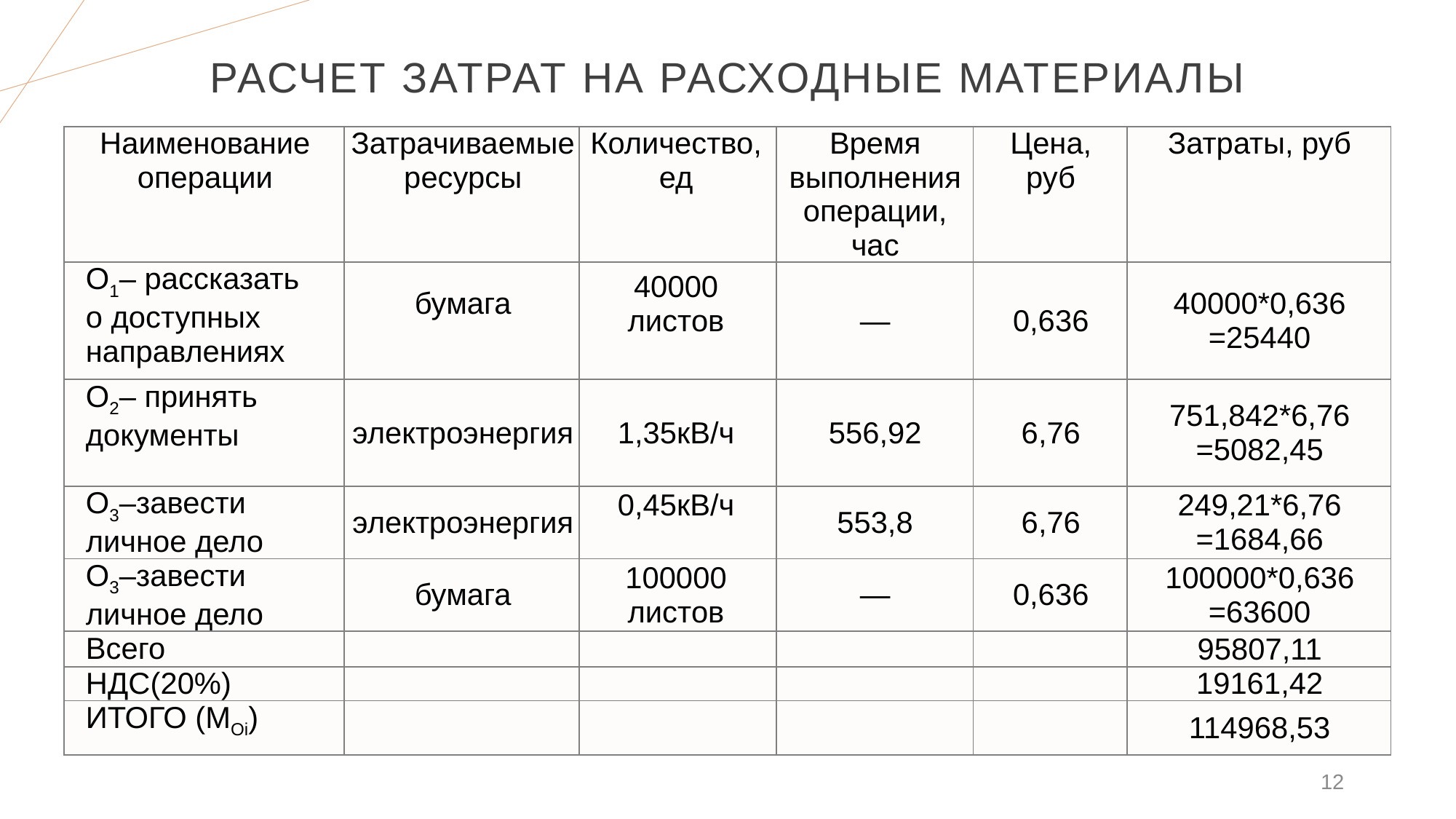

# Расчет затрат на расходные материалы
| Наименование операции | Затрачиваемые ресурсы | Количество, ед | Время выполнения операции, час | Цена, руб | Затраты, руб |
| --- | --- | --- | --- | --- | --- |
| О1– рассказать о доступных направлениях | бумага | 40000 листов | — | 0,636 | 40000\*0,636 =25440 |
| О2– принять документы | электроэнергия | 1,35кВ/ч | 556,92 | 6,76 | 751,842\*6,76 =5082,45 |
| О3–завести личное дело | электроэнергия | 0,45кВ/ч | 553,8 | 6,76 | 249,21\*6,76 =1684,66 |
| О3–завести личное дело | бумага | 100000 листов | — | 0,636 | 100000\*0,636 =63600 |
| Всего |  |  |  |  | 95807,11 |
| НДС(20%) |  |  |  |  | 19161,42 |
| ИТОГО (МOi) |  |  |  |  | 114968,53 |
12